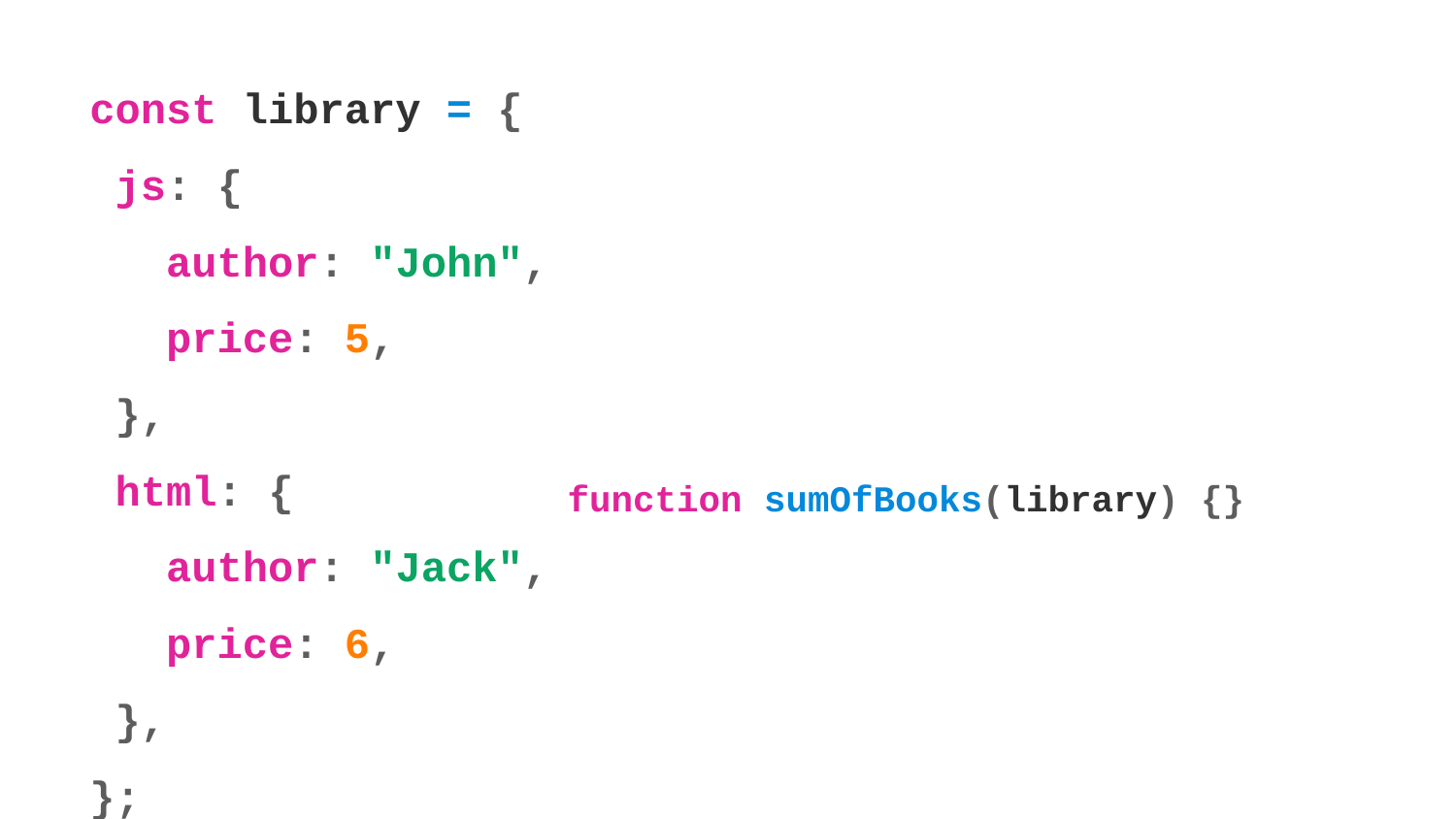

const library = {
 js: {
   author: "John",
   price: 5,
 },
 html: {
   author: "Jack",
   price: 6,
 },
};

function sumOfBooks(library) {}